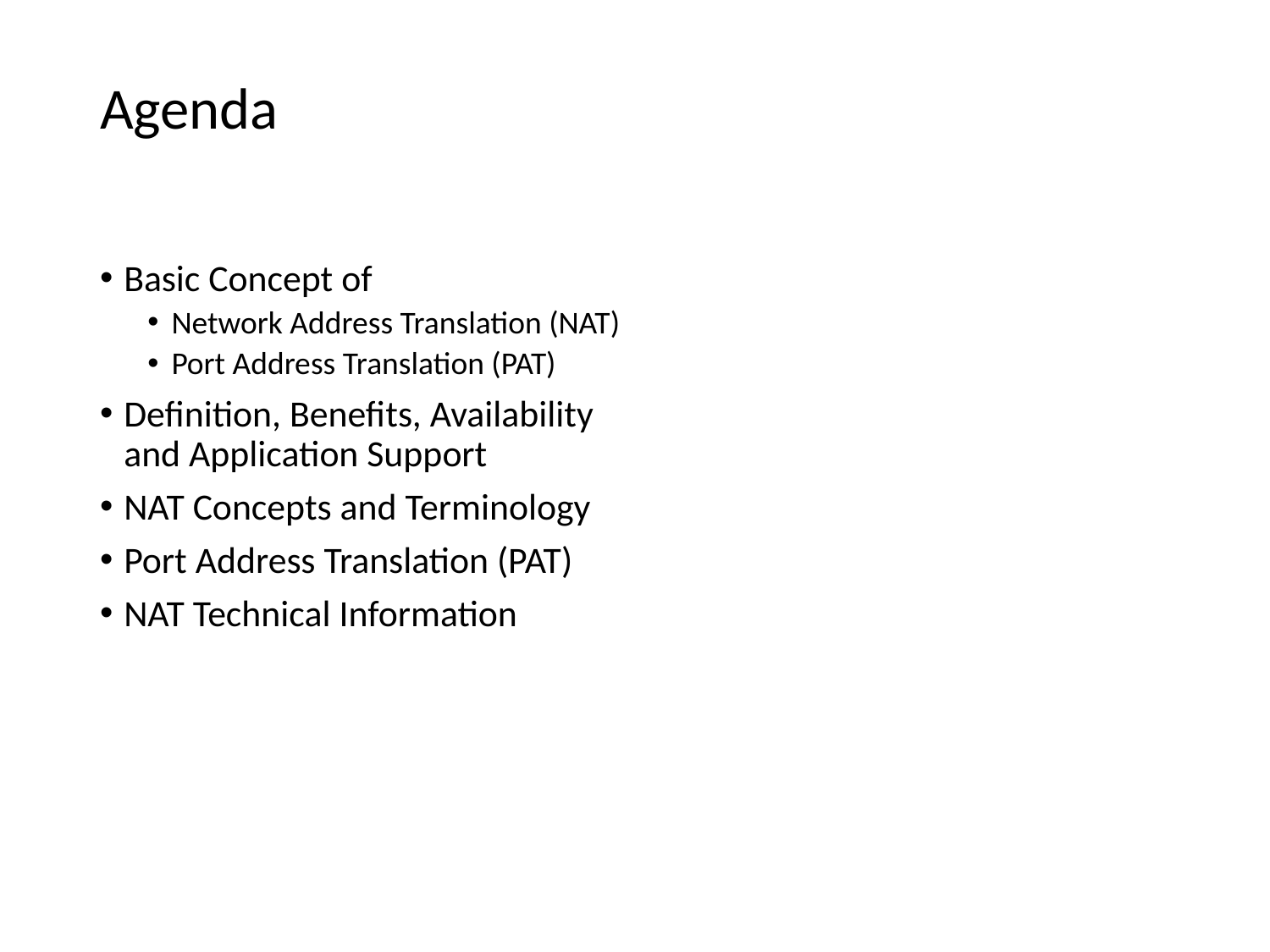

# Agenda
Basic Concept of
Network Address Translation (NAT)
Port Address Translation (PAT)
Definition, Benefits, Availability
and Application Support
NAT Concepts and Terminology
Port Address Translation (PAT)
NAT Technical Information